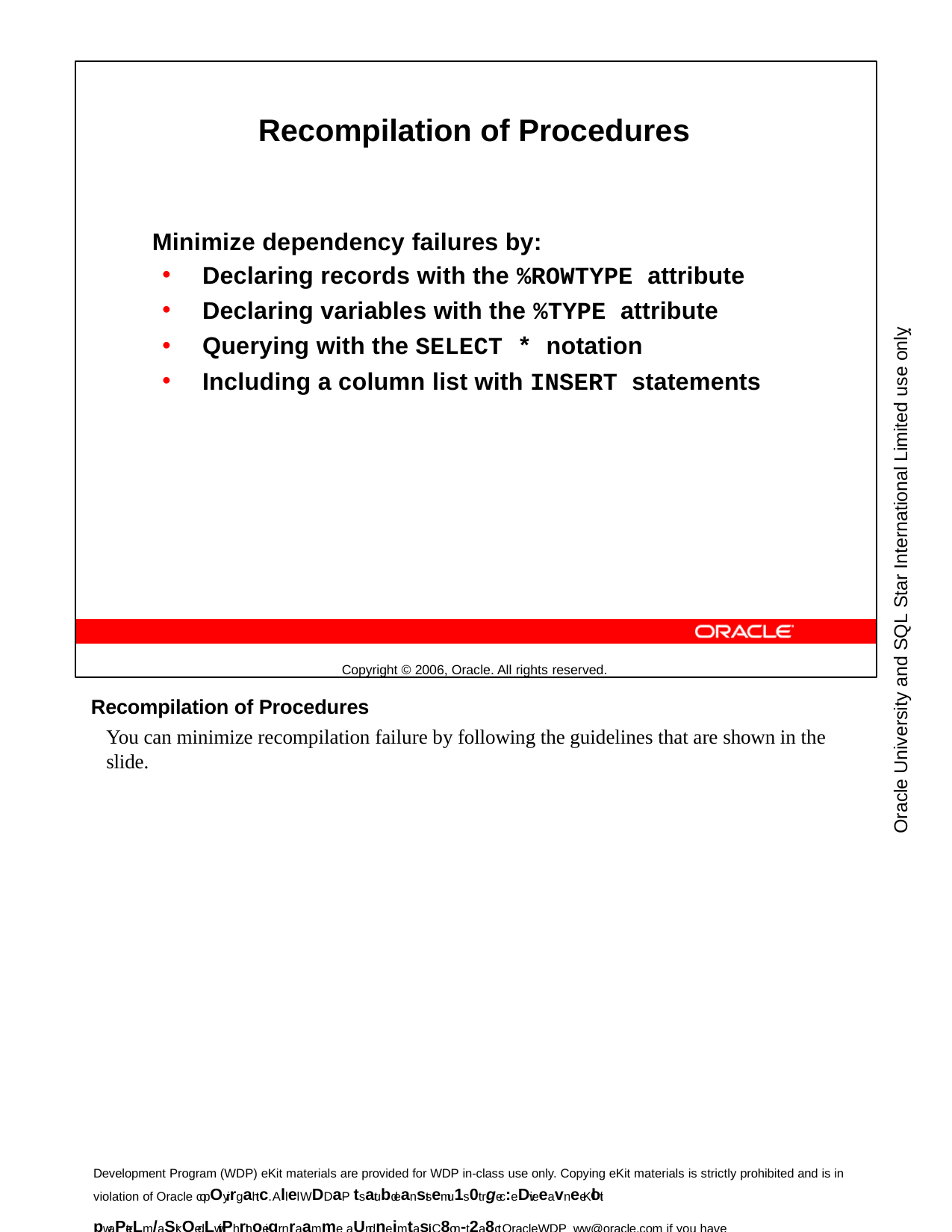

Recompilation of Procedures

Minimize dependency failures by:
Declaring records with the %ROWTYPE attribute
Declaring variables with the %TYPE attribute
Querying with the SELECT * notation
Including a column list with INSERT statements

Copyright © 2006, Oracle. All rights reserved.
Oracle University and SQL Star International Limited use onlyฺ

Recompilation of Procedures
You can minimize recompilation failure by following the guidelines that are shown in the  slide.
Development Program (WDP) eKit materials are provided for WDP in-class use only. Copying eKit materials is strictly prohibited and is in
violation of Oracle copOyrirgahtc. Allel WDDaP tsatubdeanstsemu1s0t rgec:eDiveeavneeKloit pwaPterLm/aSrkQedLwitPh rthoeigr nraamme aUndneimtasil. C8on-t2a8ct  OracleWDP_ww@oracle.com if you have not received your personalized eKit.